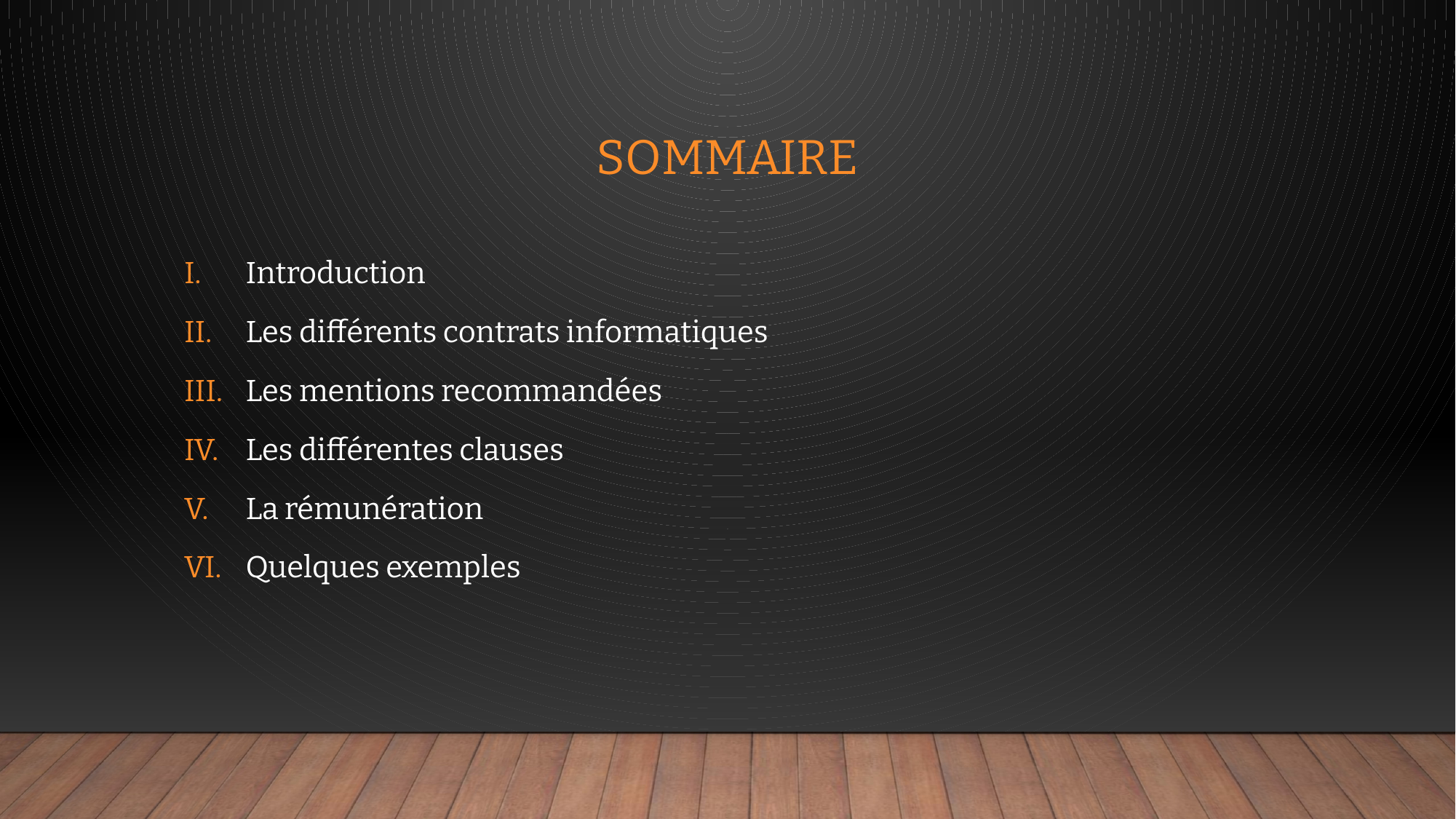

# sommaire
Introduction
Les différents contrats informatiques
Les mentions recommandées
Les différentes clauses
La rémunération
Quelques exemples